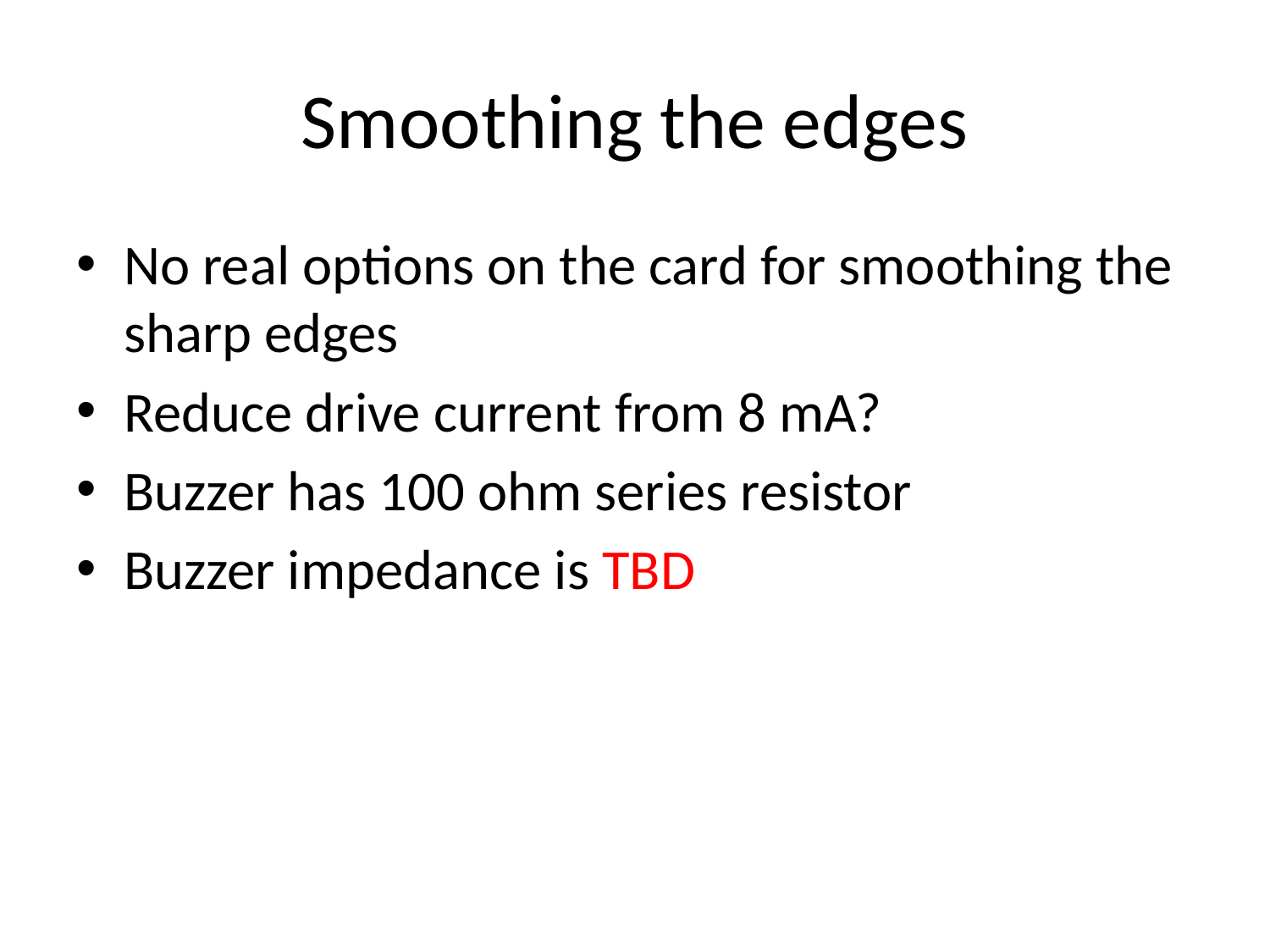

# Smoothing the edges
No real options on the card for smoothing the sharp edges
Reduce drive current from 8 mA?
Buzzer has 100 ohm series resistor
Buzzer impedance is TBD